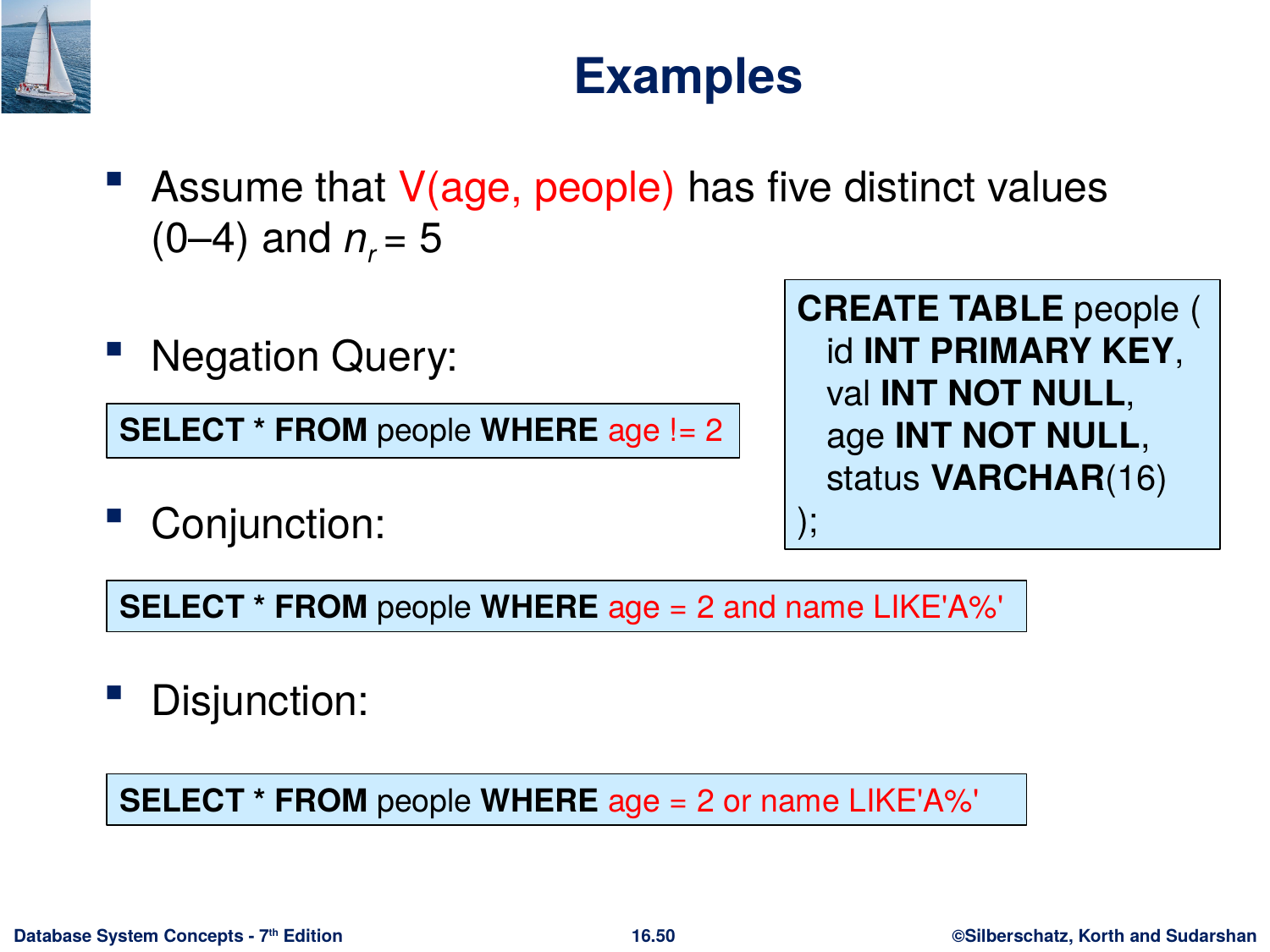

# Examples
Assume that V(age, people) has five distinct values (0–4) and nr = 5

Negation Query:

Conjunction:

Disjunction:
CREATE TABLE people (
   id INT PRIMARY KEY,
   val INT NOT NULL,
   age INT NOT NULL,
   status VARCHAR(16)
);
SELECT * FROM people WHERE age != 2
SELECT * FROM people WHERE age = 2 and name LIKE'A%'
SELECT * FROM people WHERE age = 2 or name LIKE'A%'